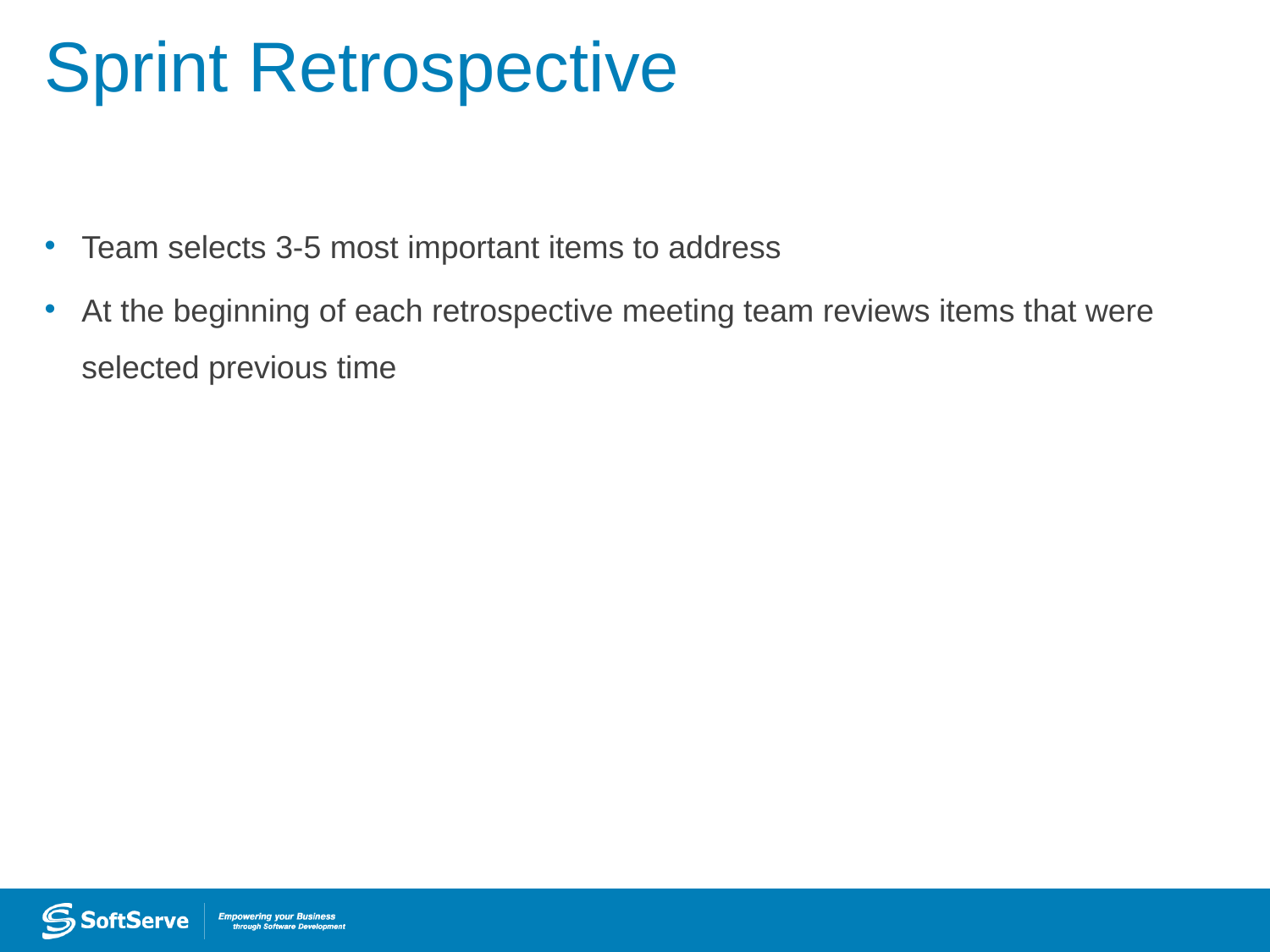

# Sprint Retrospective
Team selects 3-5 most important items to address
At the beginning of each retrospective meeting team reviews items that were selected previous time